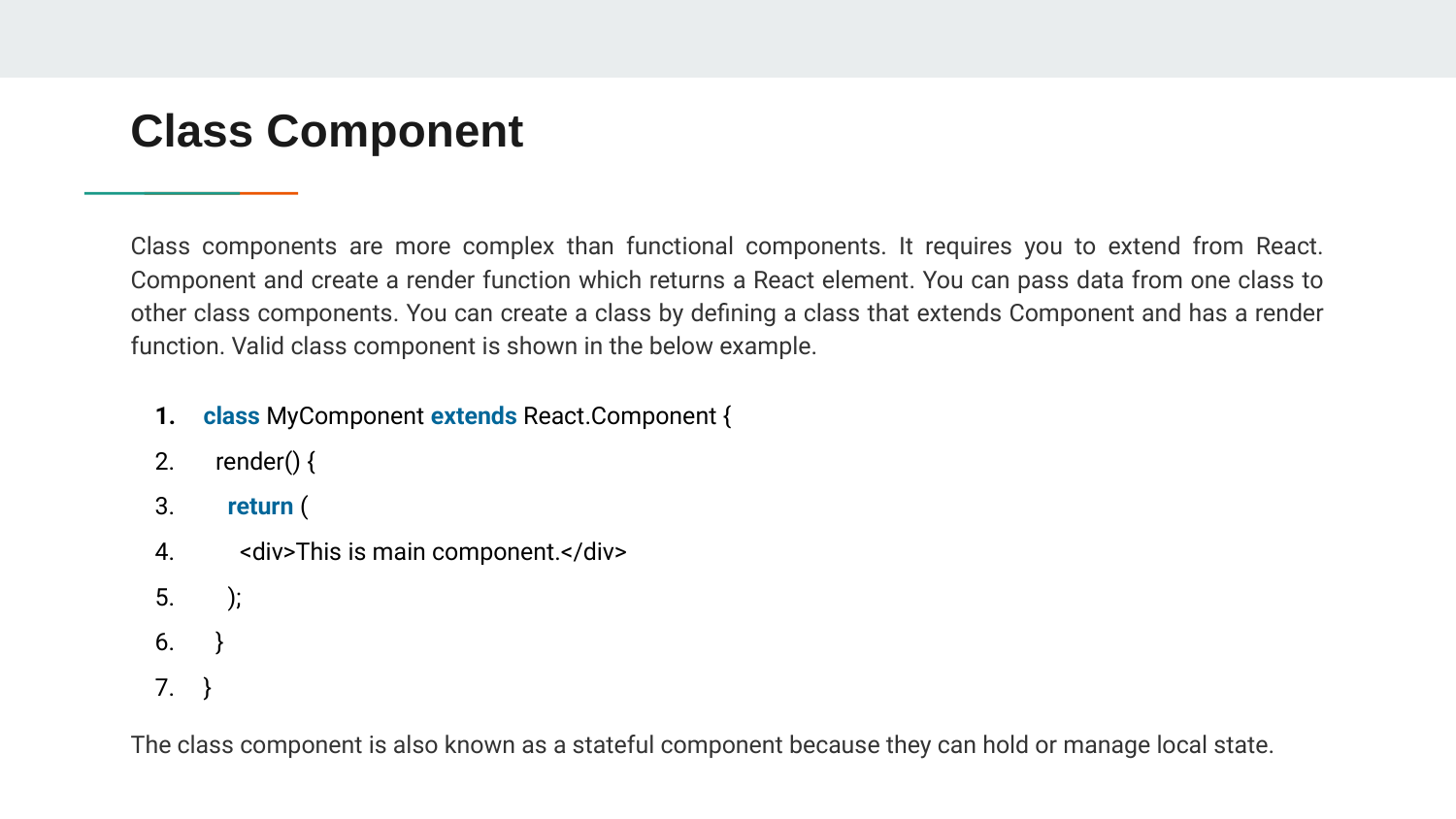

# Class Component
Class components are more complex than functional components. It requires you to extend from React. Component and create a render function which returns a React element. You can pass data from one class to other class components. You can create a class by defining a class that extends Component and has a render function. Valid class component is shown in the below example.
class MyComponent extends React.Component {
  render() {
    return (
      <div>This is main component.</div>
    );
  }
}
The class component is also known as a stateful component because they can hold or manage local state.